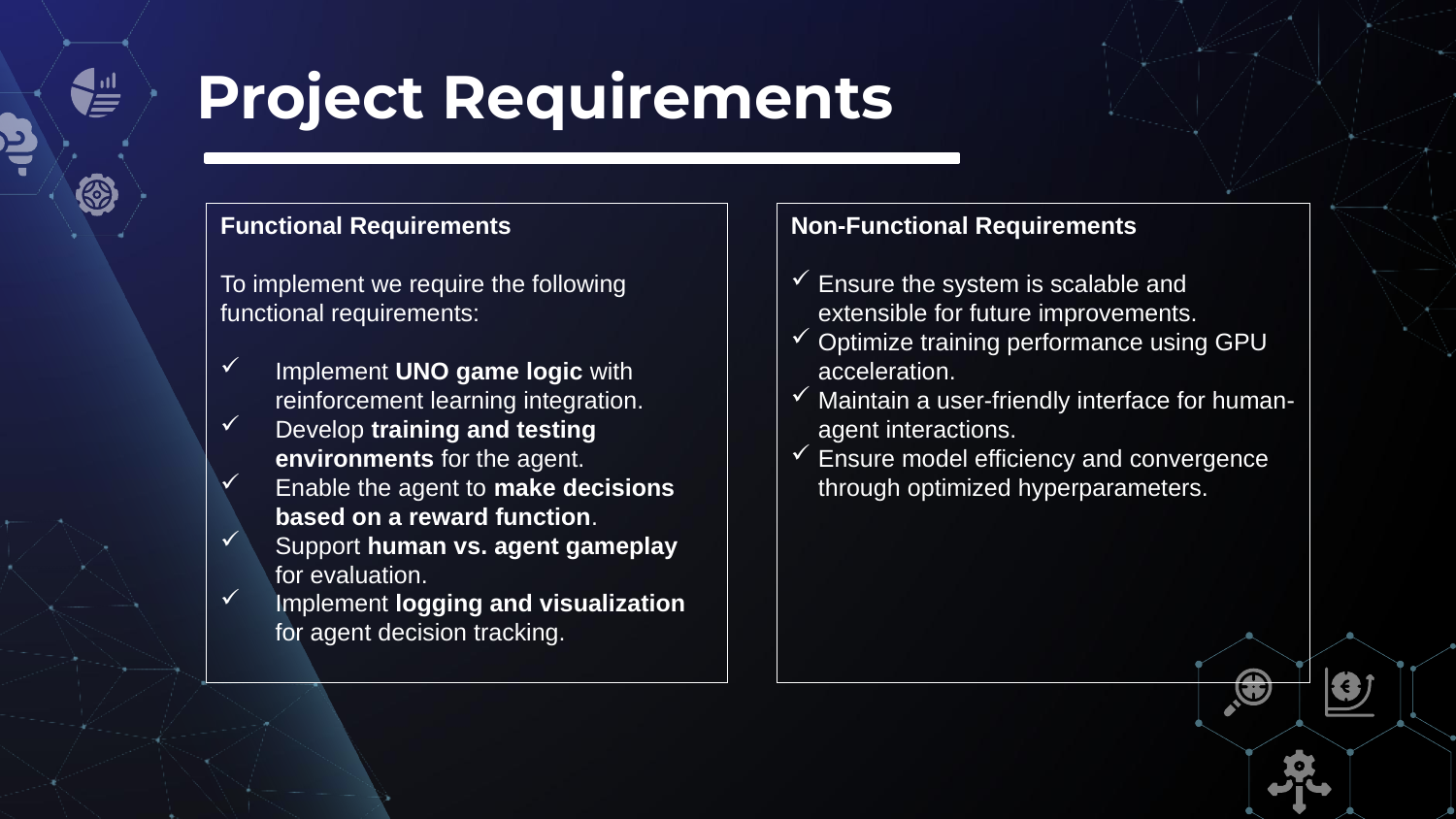

# Project Requirements

Functional Requirements

To implement we require the following functional requirements:

Implement UNO game logic with reinforcement learning integration.
Develop training and testing environments for the agent.
Enable the agent to make decisions based on a reward function.
Support human vs. agent gameplay for evaluation.
Implement logging and visualization for agent decision tracking.

Non-Functional Requirements

Ensure the system is scalable and extensible for future improvements.
Optimize training performance using GPU acceleration.
Maintain a user-friendly interface for human-agent interactions.
Ensure model efficiency and convergence through optimized hyperparameters.